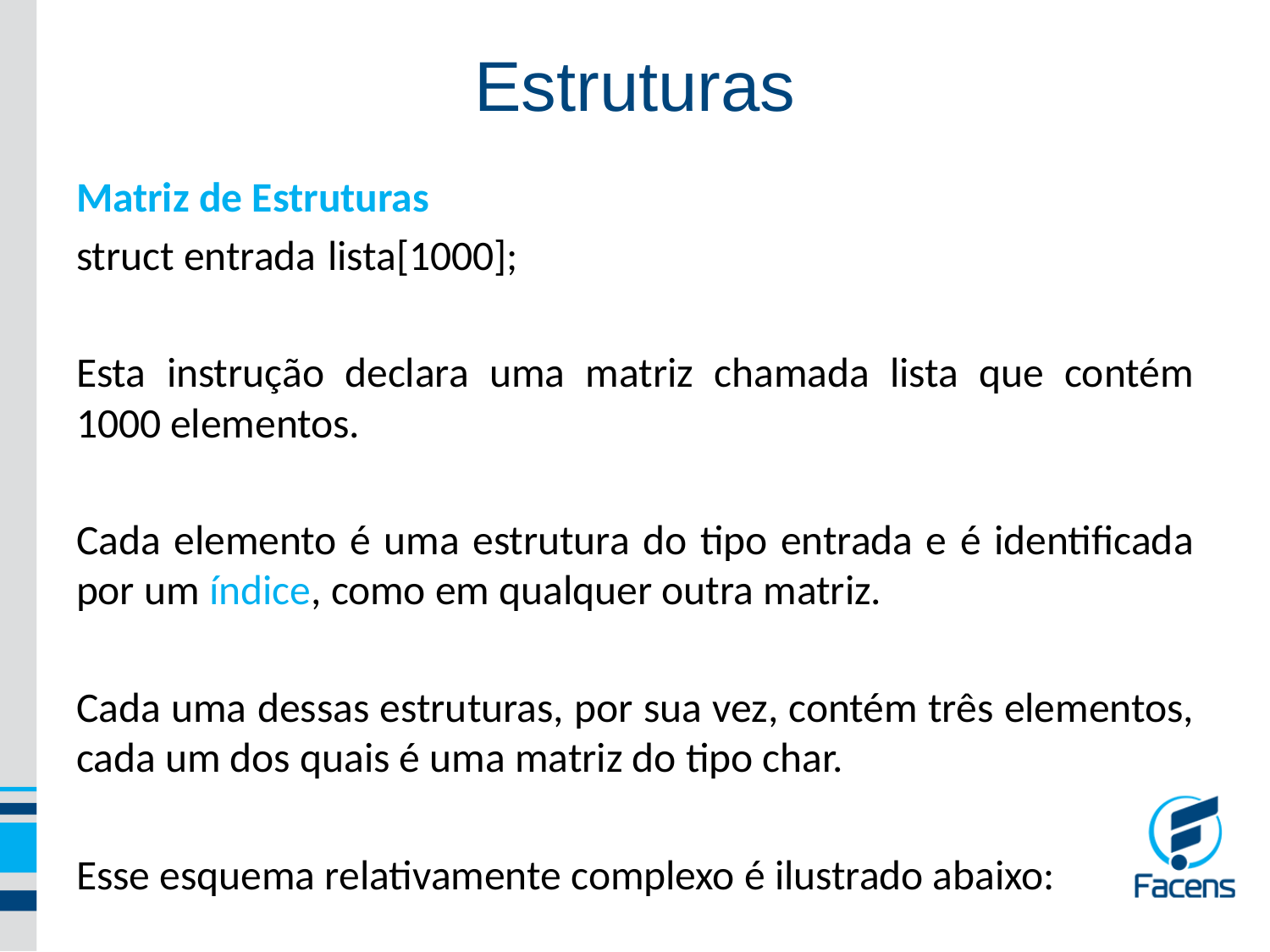

Estruturas
Matriz de Estruturas
struct entrada		lista[1000];

Esta instrução declara uma matriz chamada lista que contém 1000 elementos.

Cada elemento é uma estrutura do tipo entrada e é identificada por um índice, como em qualquer outra matriz.

Cada uma dessas estruturas, por sua vez, contém três elementos, cada um dos quais é uma matriz do tipo char.

Esse esquema relativamente complexo é ilustrado abaixo: